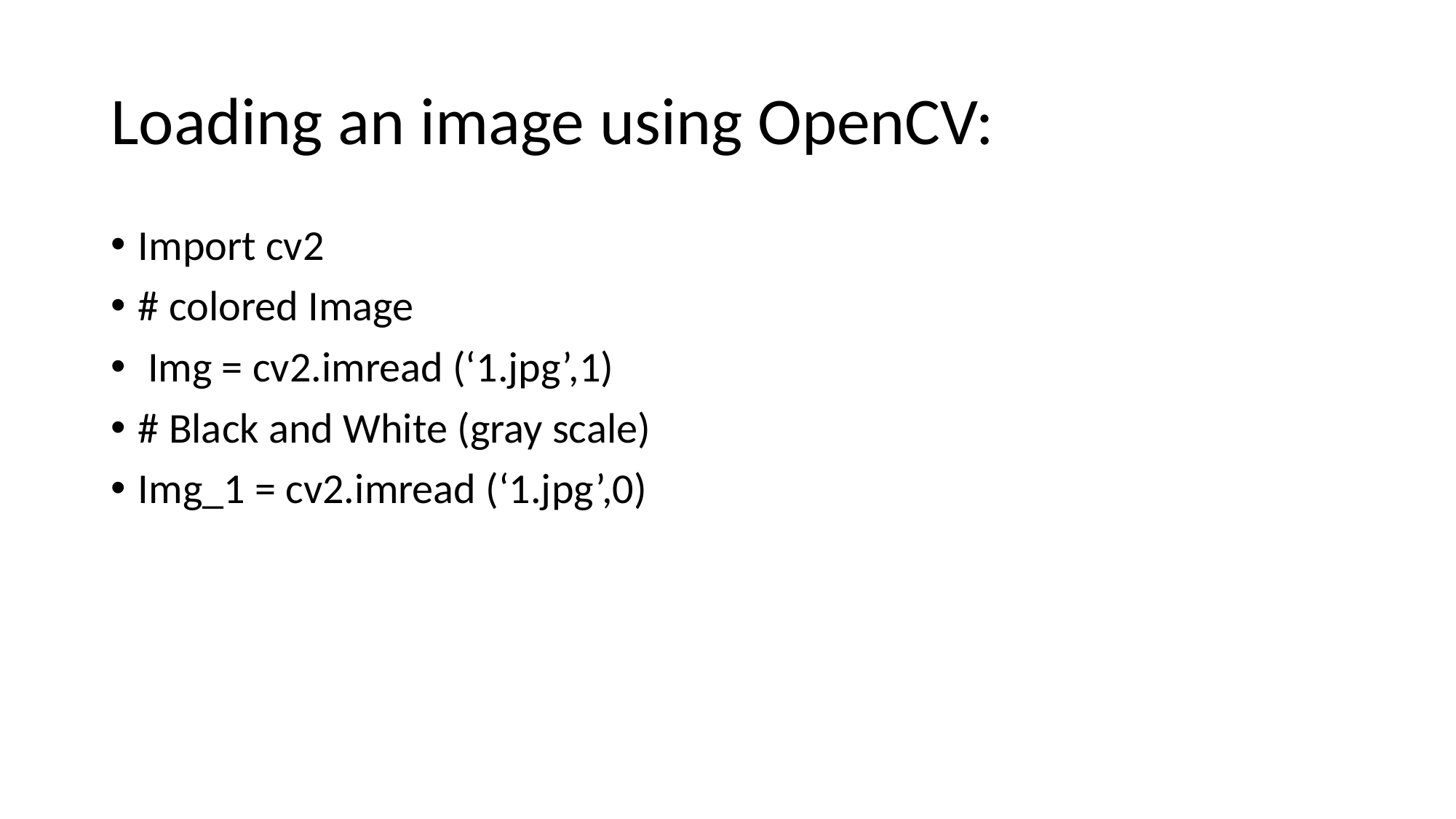

# Loading an image using OpenCV:
Import cv2
# colored Image
 Img = cv2.imread (‘1.jpg’,1)
# Black and White (gray scale)
Img_1 = cv2.imread (‘1.jpg’,0)